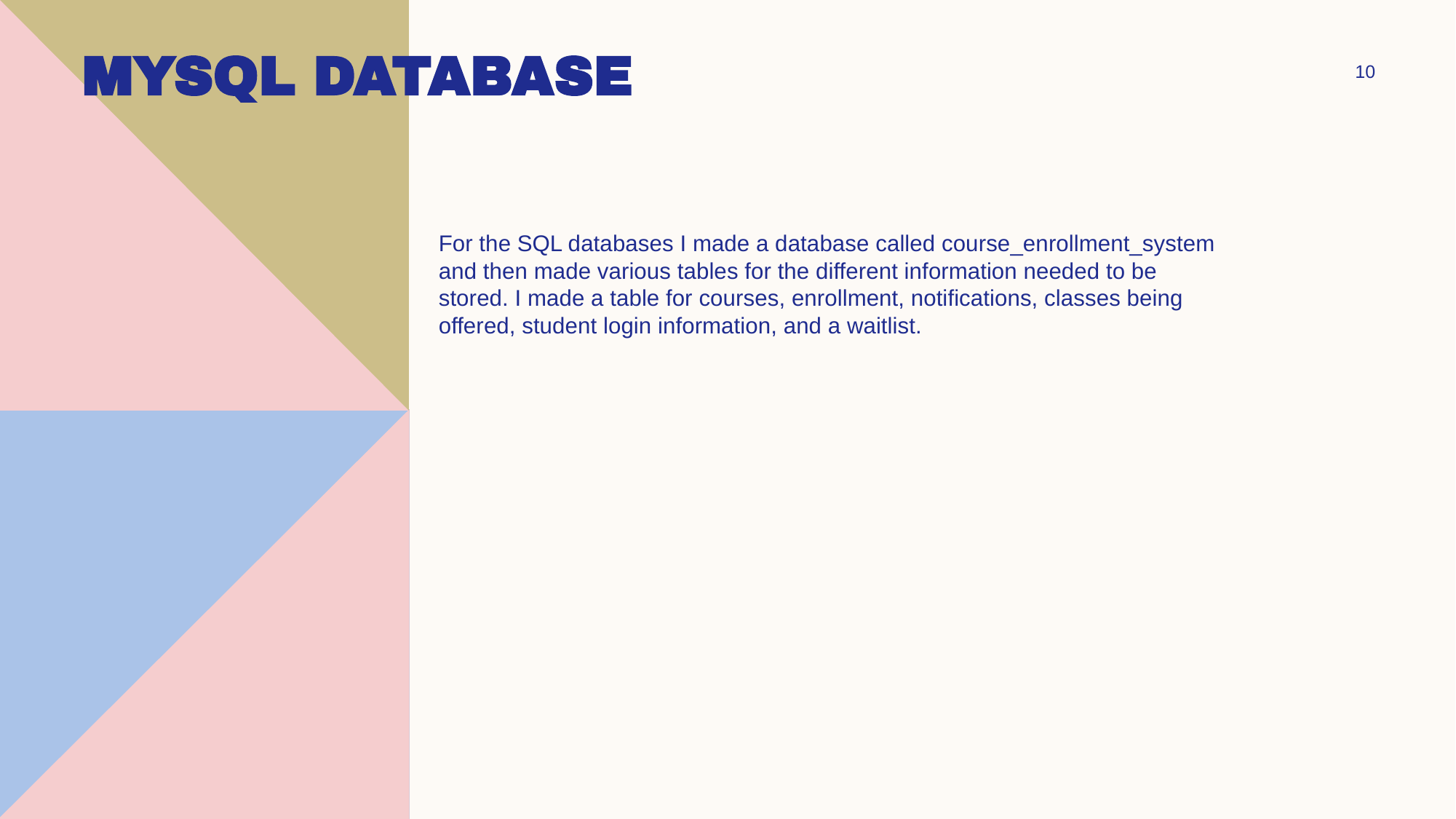

# MYSQL Database
10
For the SQL databases I made a database called course_enrollment_system and then made various tables for the different information needed to be stored. I made a table for courses, enrollment, notifications, classes being offered, student login information, and a waitlist.